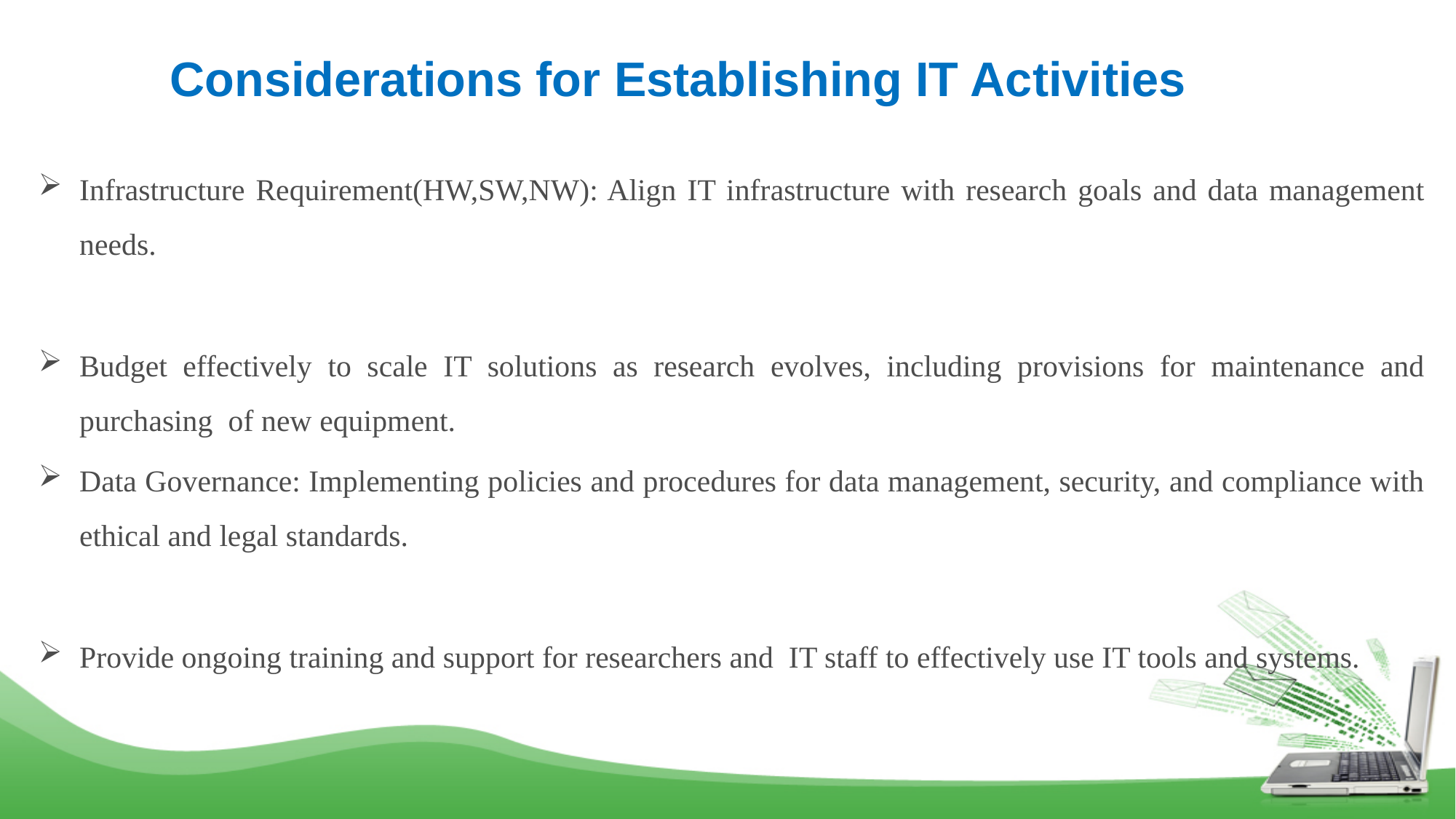

# Considerations for Establishing IT Activities
Infrastructure Requirement(HW,SW,NW): Align IT infrastructure with research goals and data management needs.

Budget effectively to scale IT solutions as research evolves, including provisions for maintenance and purchasing  of new equipment.
Data Governance: Implementing policies and procedures for data management, security, and compliance with ethical and legal standards.

Provide ongoing training and support for researchers and  IT staff to effectively use IT tools and systems.